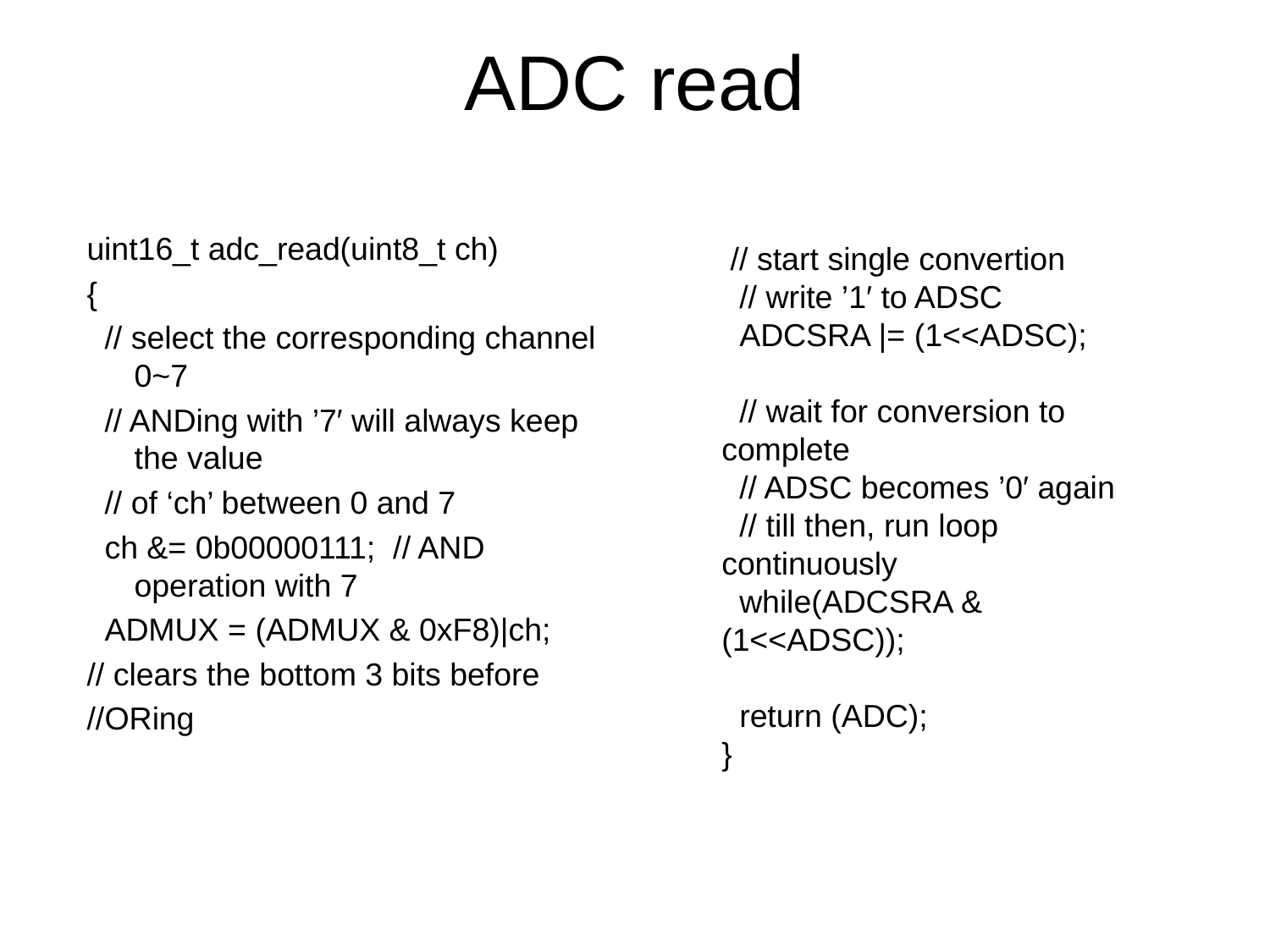

# ADC read
uint16_t adc_read(uint8_t ch)
{
  // select the corresponding channel 0~7
  // ANDing with ’7′ will always keep the value
  // of ‘ch’ between 0 and 7
  ch &= 0b00000111;  // AND operation with 7
  ADMUX = (ADMUX & 0xF8)|ch;
// clears the bottom 3 bits before
//ORing

 // start single convertion
  // write ’1′ to ADSC
  ADCSRA |= (1<<ADSC);

  // wait for conversion to complete
  // ADSC becomes ’0′ again
  // till then, run loop continuously
  while(ADCSRA & (1<<ADSC));

  return (ADC);
}